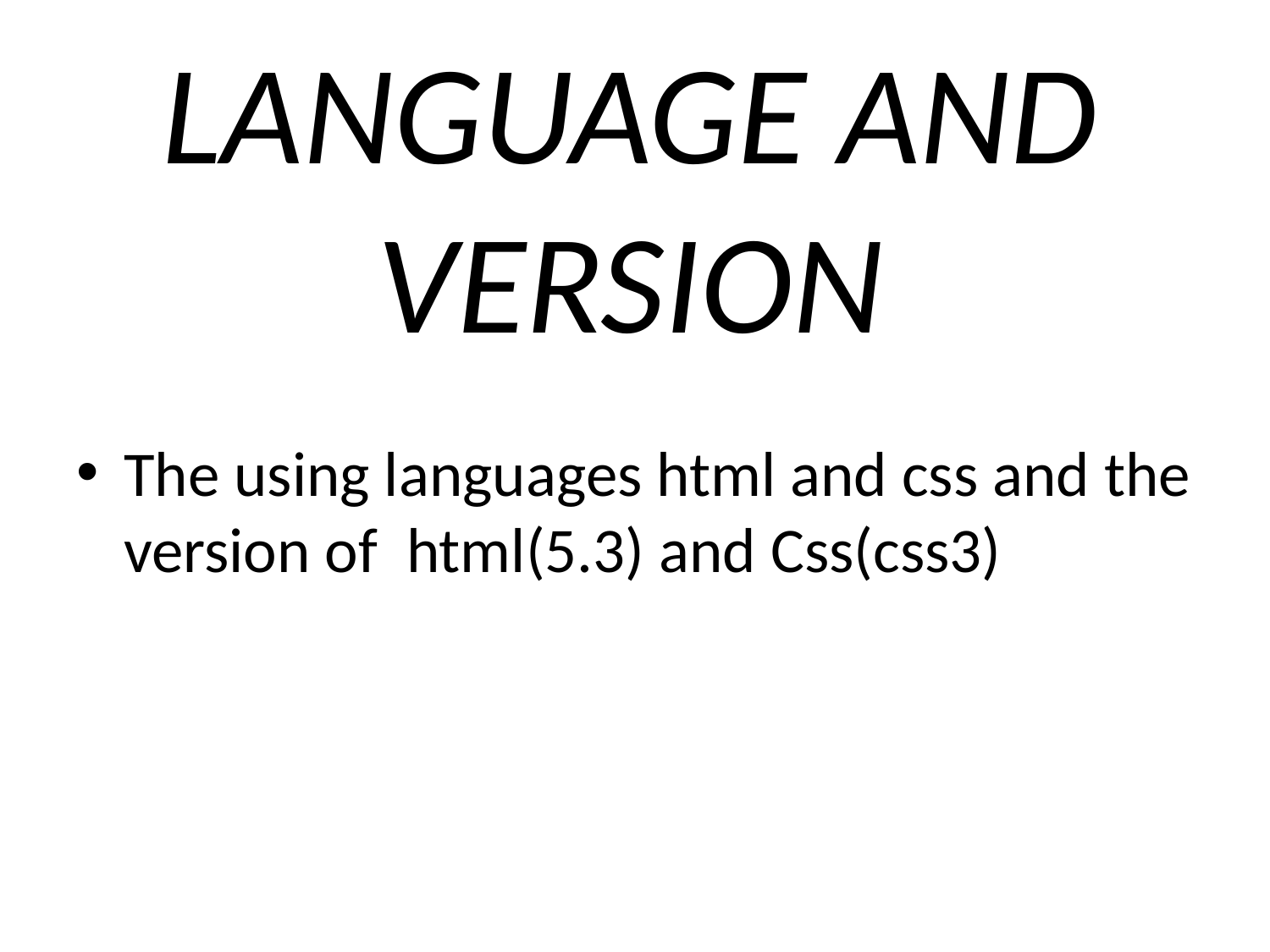

# LANGUAGE AND VERSION
The using languages html and css and the version of  html(5.3) and Css(css3)